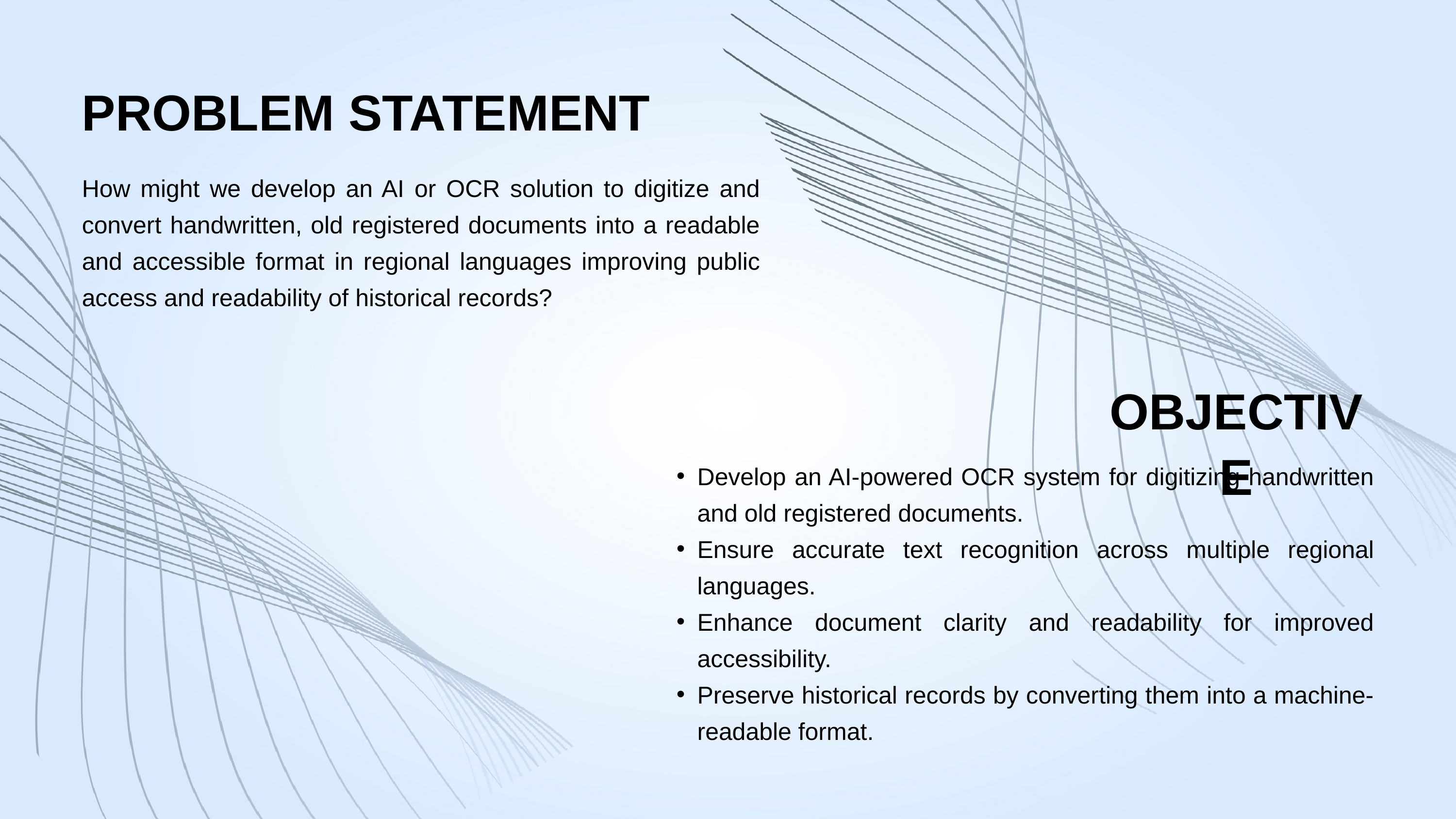

PROBLEM STATEMENT
How might we develop an AI or OCR solution to digitize and convert handwritten, old registered documents into a readable and accessible format in regional languages improving public access and readability of historical records?
OBJECTIVE
Develop an AI-powered OCR system for digitizing handwritten and old registered documents.
Ensure accurate text recognition across multiple regional languages.
Enhance document clarity and readability for improved accessibility.
Preserve historical records by converting them into a machine-readable format.